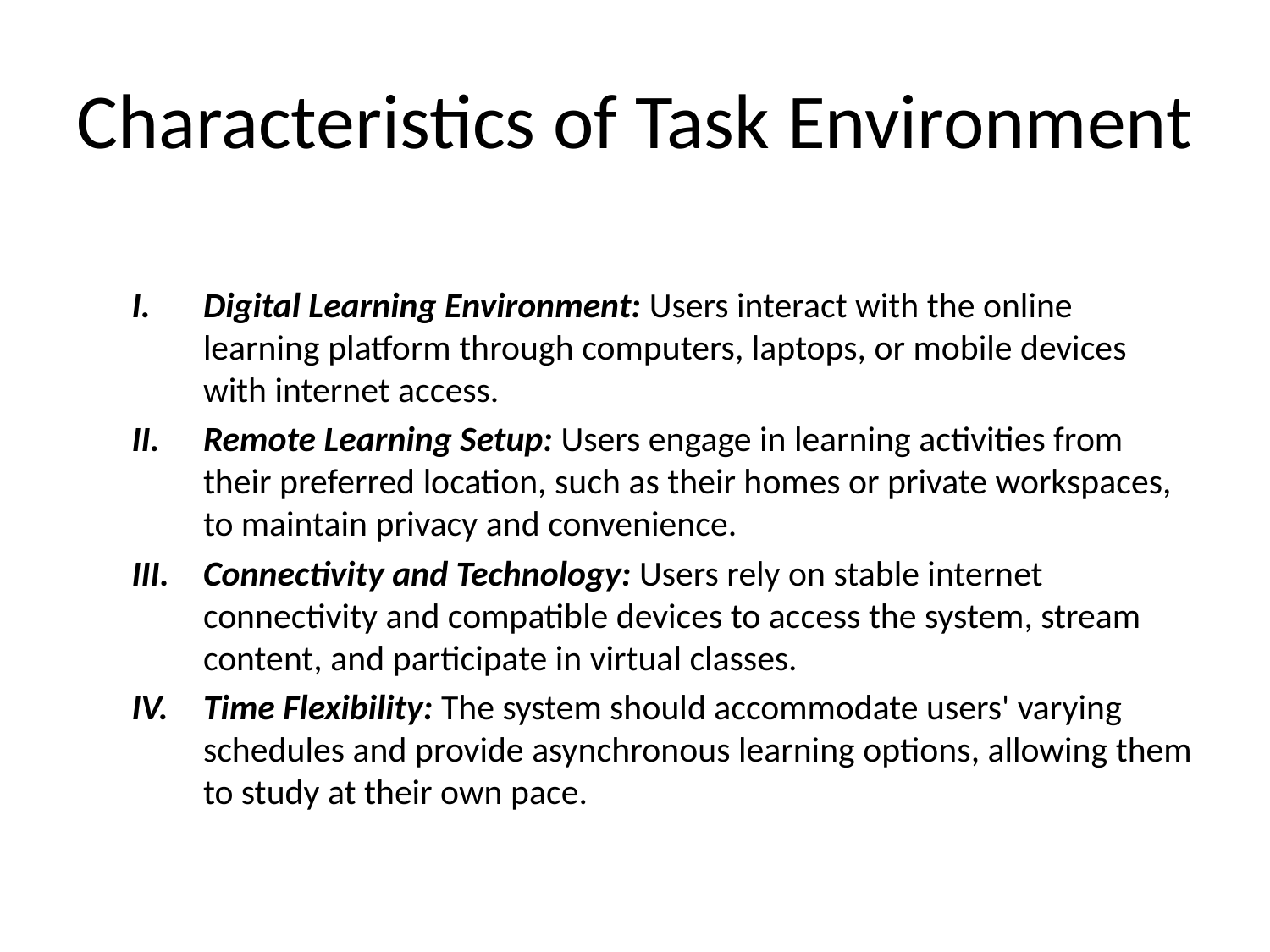

# Characteristics of Task Environment

Digital Learning Environment: Users interact with the online learning platform through computers, laptops, or mobile devices with internet access.
Remote Learning Setup: Users engage in learning activities from their preferred location, such as their homes or private workspaces, to maintain privacy and convenience.
Connectivity and Technology: Users rely on stable internet connectivity and compatible devices to access the system, stream content, and participate in virtual classes.
Time Flexibility: The system should accommodate users' varying schedules and provide asynchronous learning options, allowing them to study at their own pace.